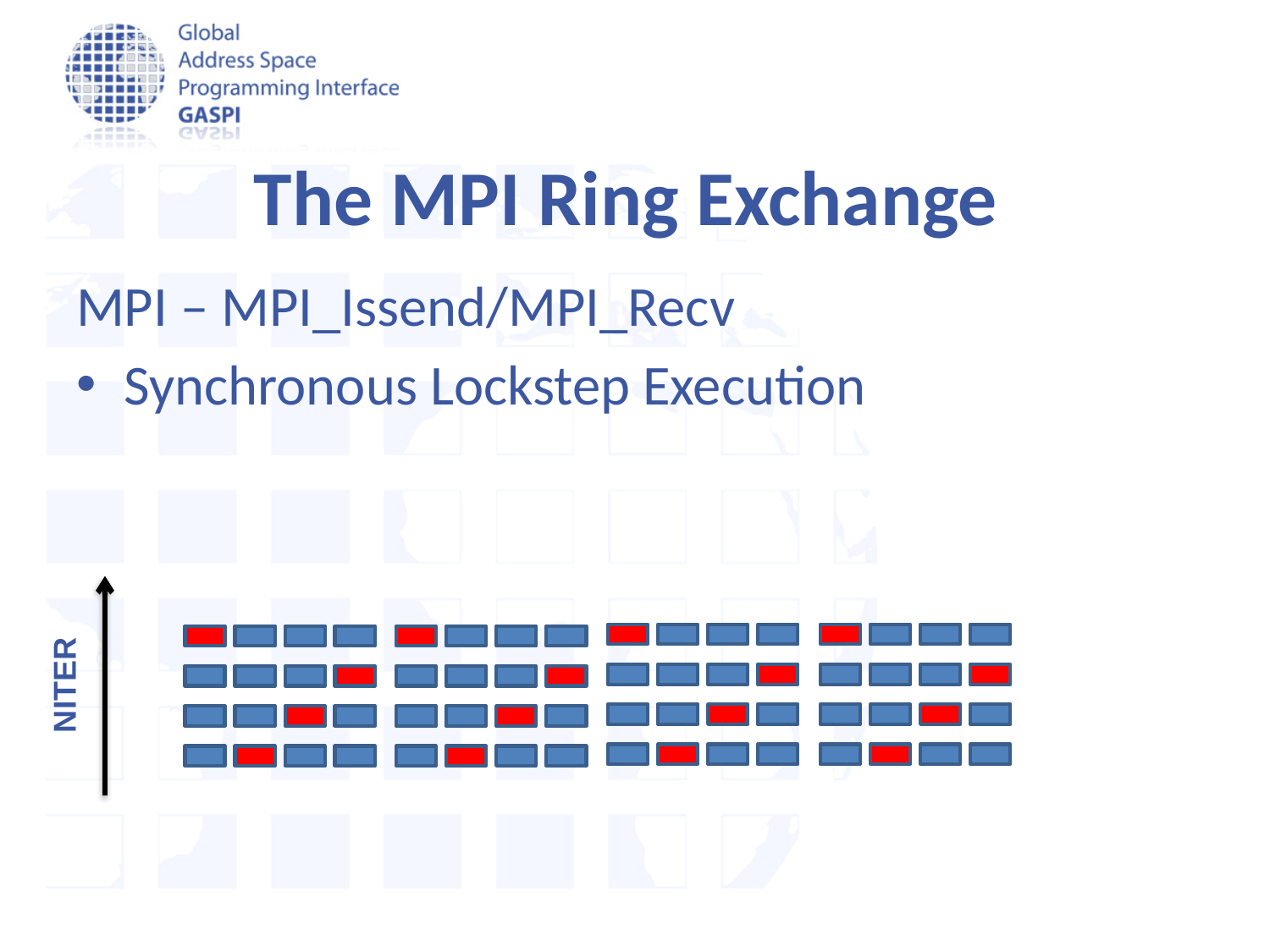

The MPI Ring Exchange
MPI – MPI_Issend/MPI_Recv
Synchronous Lockstep Execution

NITER